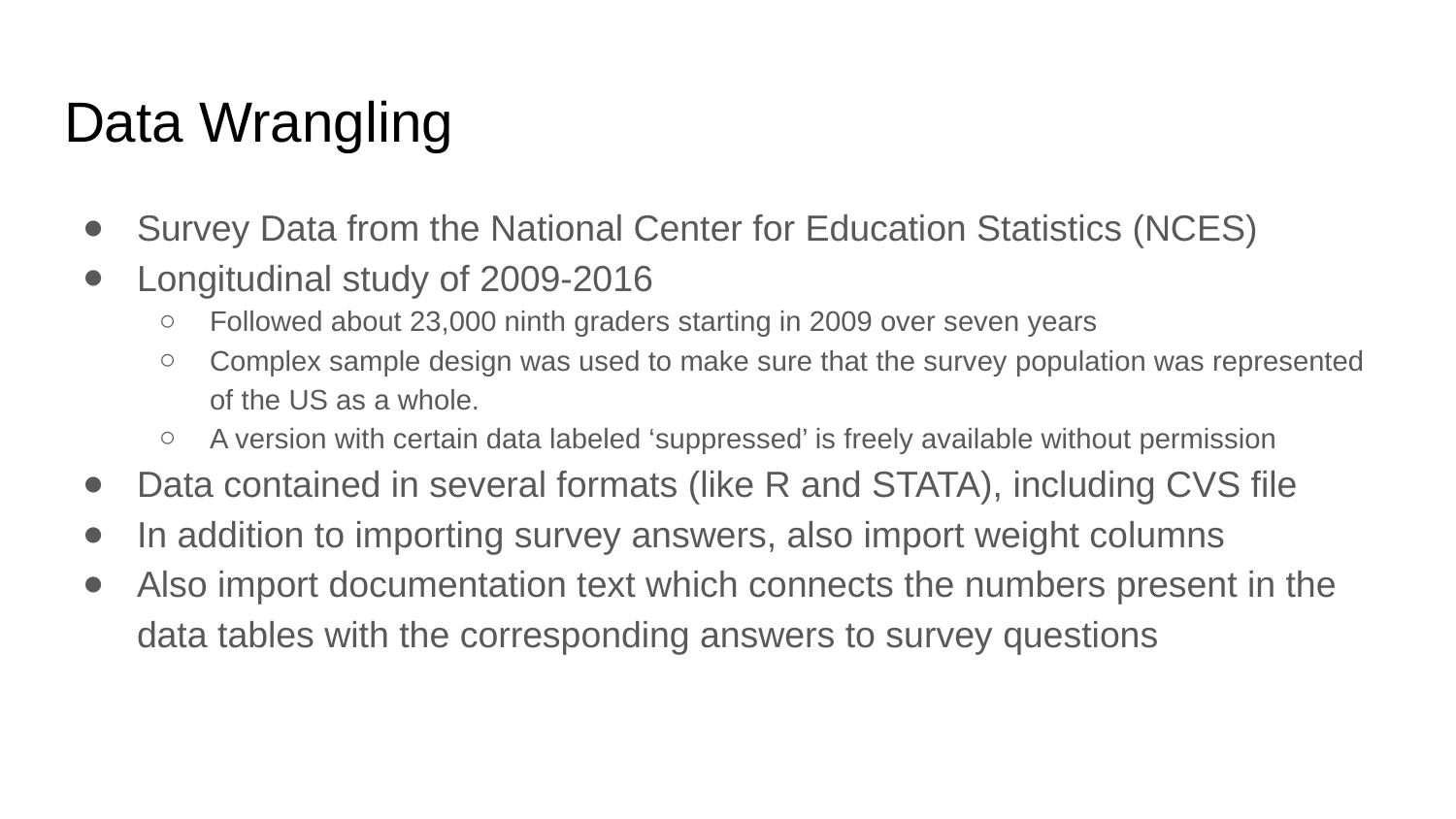

# Data Wrangling
Survey Data from the National Center for Education Statistics (NCES)
Longitudinal study of 2009-2016
Followed about 23,000 ninth graders starting in 2009 over seven years
Complex sample design was used to make sure that the survey population was represented of the US as a whole.
A version with certain data labeled ‘suppressed’ is freely available without permission
Data contained in several formats (like R and STATA), including CVS file
In addition to importing survey answers, also import weight columns
Also import documentation text which connects the numbers present in the data tables with the corresponding answers to survey questions